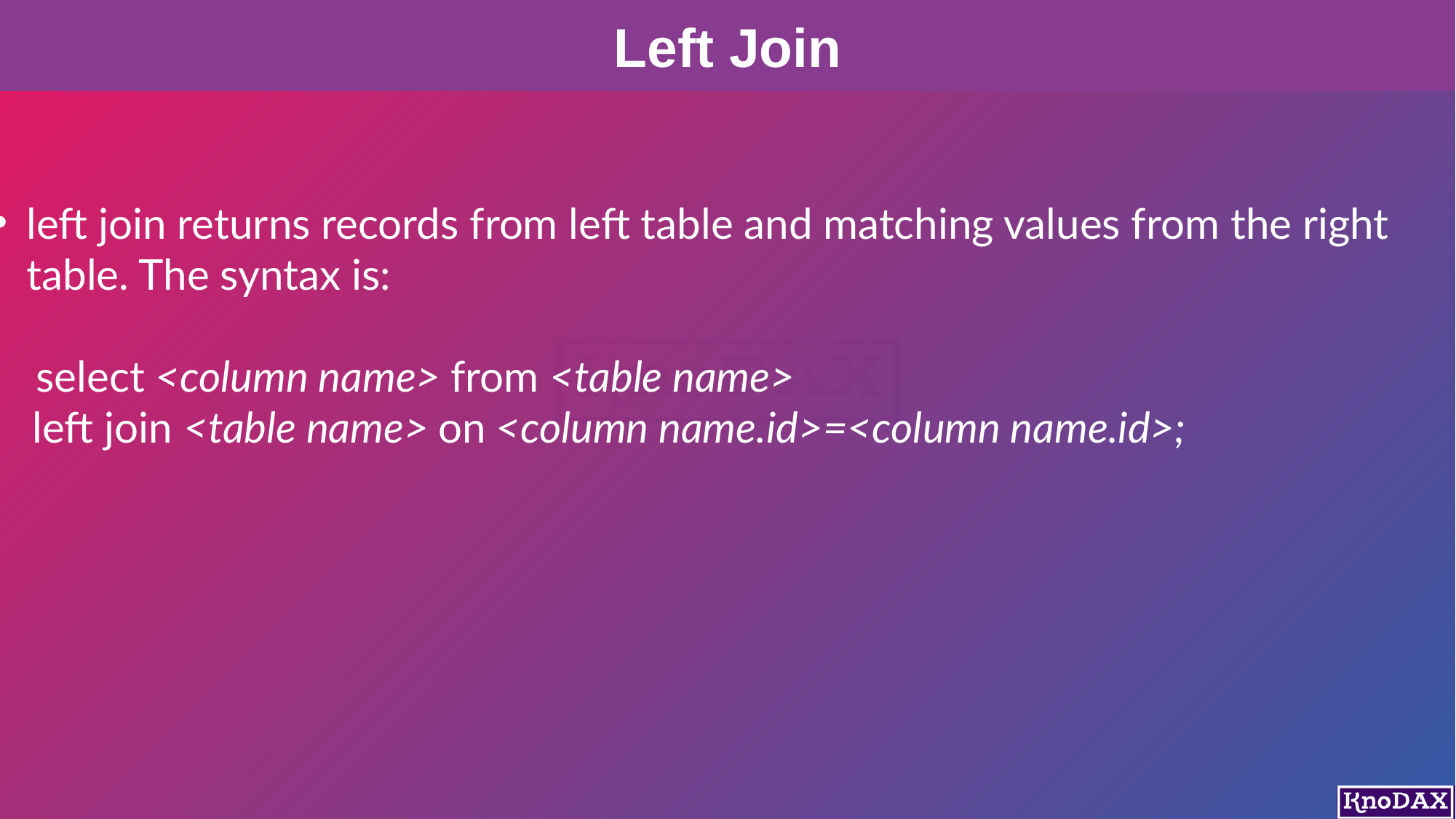

# Left Join
left join returns records from left table and matching values from the right table. The syntax is:

    select <column name> from <table name>
    left join <table name> on <column name.id>=<column name.id>;